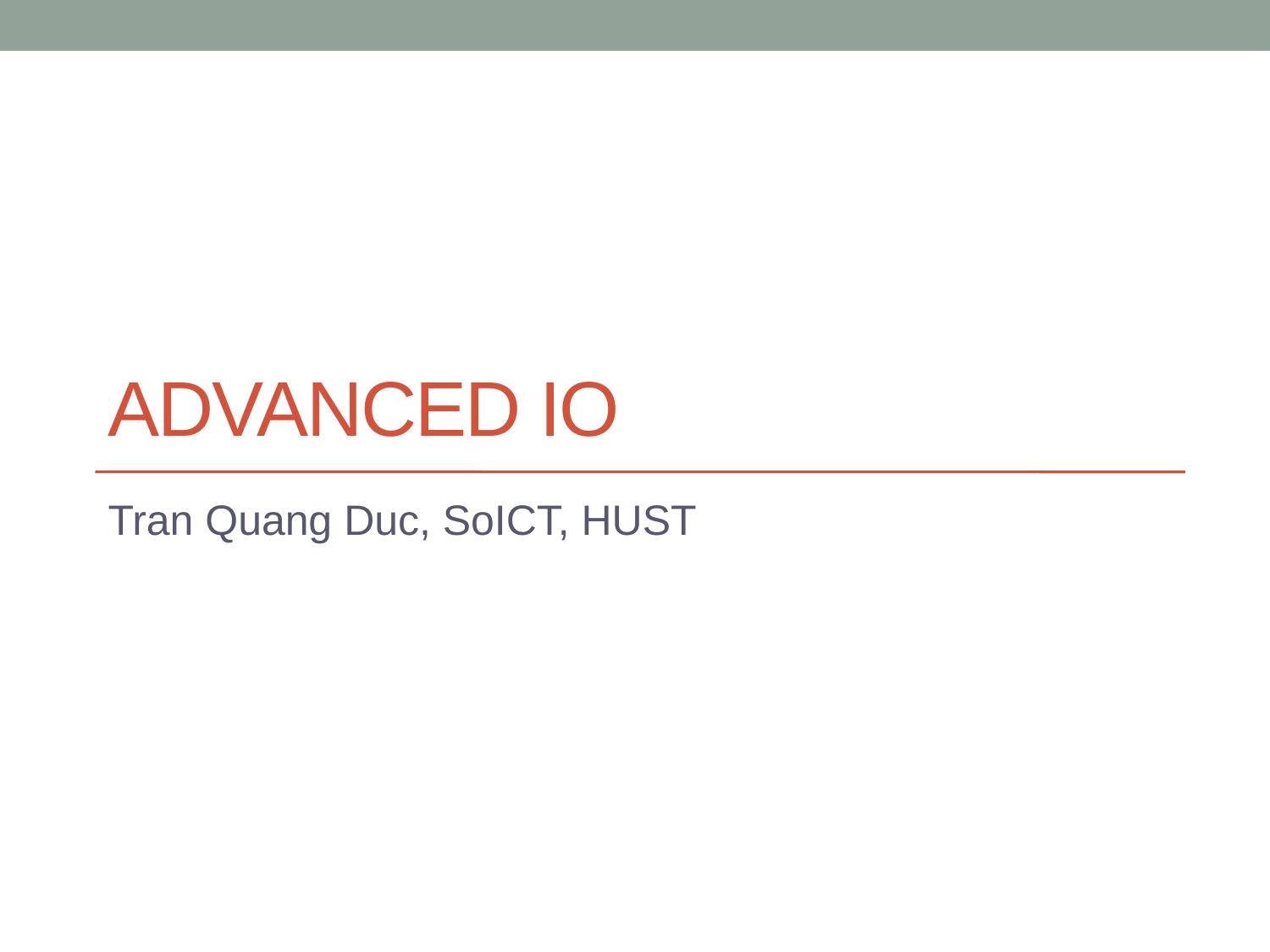

# ADVANCED IO
Tran Quang Duc, SoICT, HUST